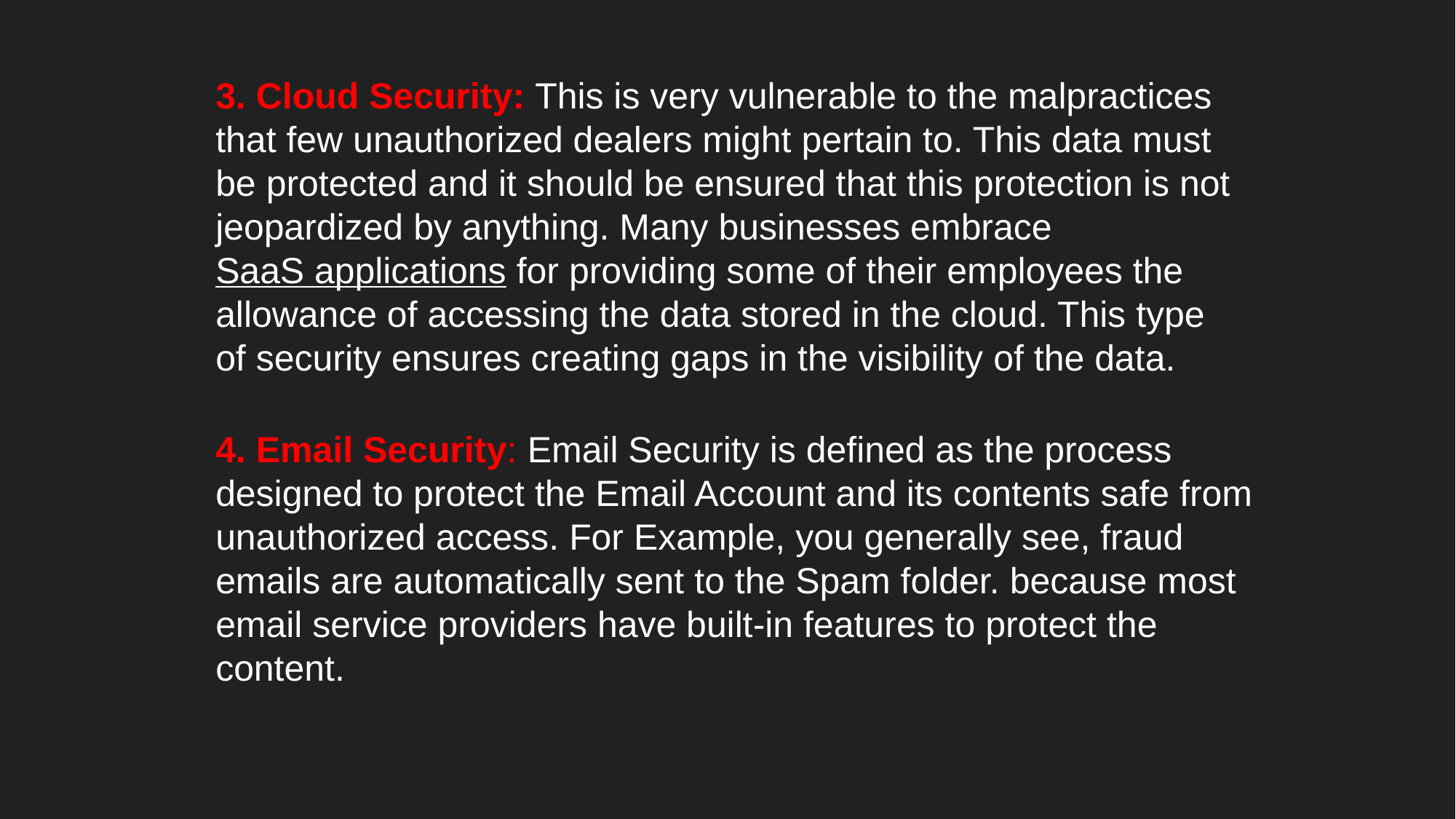

3. Cloud Security: This is very vulnerable to the malpractices that few unauthorized dealers might pertain to. This data must be protected and it should be ensured that this protection is not jeopardized by anything. Many businesses embrace SaaS applications for providing some of their employees the allowance of accessing the data stored in the cloud. This type of security ensures creating gaps in the visibility of the data.
4. Email Security: Email Security is defined as the process designed to protect the Email Account and its contents safe from unauthorized access. For Example, you generally see, fraud emails are automatically sent to the Spam folder. because most email service providers have built-in features to protect the content.